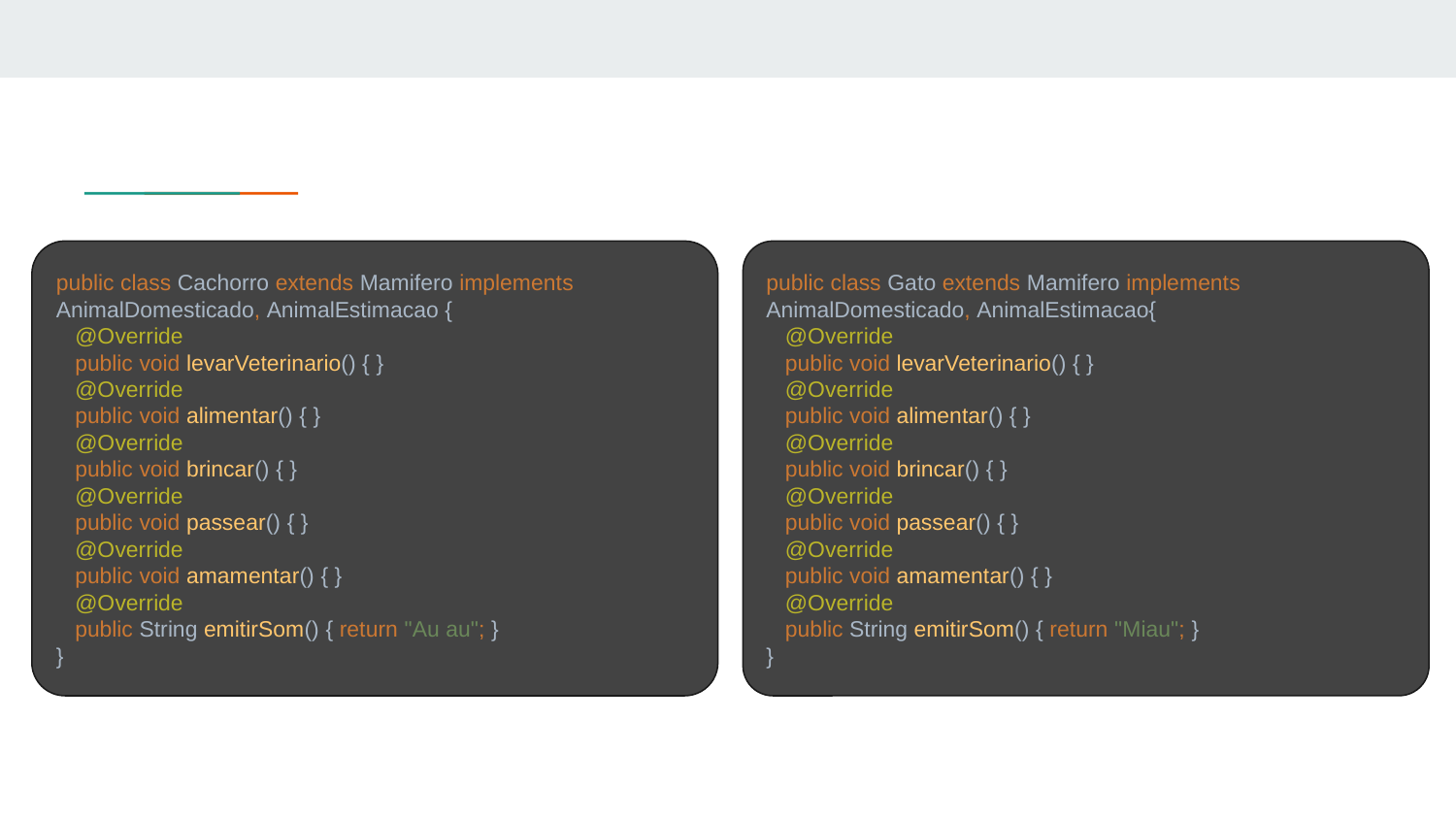

public class Cachorro extends Mamifero implements AnimalDomesticado, AnimalEstimacao {
   @Override
   public void levarVeterinario() { }
   @Override
   public void alimentar() { }
   @Override
   public void brincar() { }
   @Override
   public void passear() { }
   @Override
   public void amamentar() { }
   @Override
   public String emitirSom() { return "Au au"; }
}
public class Gato extends Mamifero implements AnimalDomesticado, AnimalEstimacao{
   @Override
   public void levarVeterinario() { }
   @Override
   public void alimentar() { }
   @Override
   public void brincar() { }
   @Override
   public void passear() { }
   @Override
   public void amamentar() { }
   @Override
   public String emitirSom() { return "Miau"; }
}